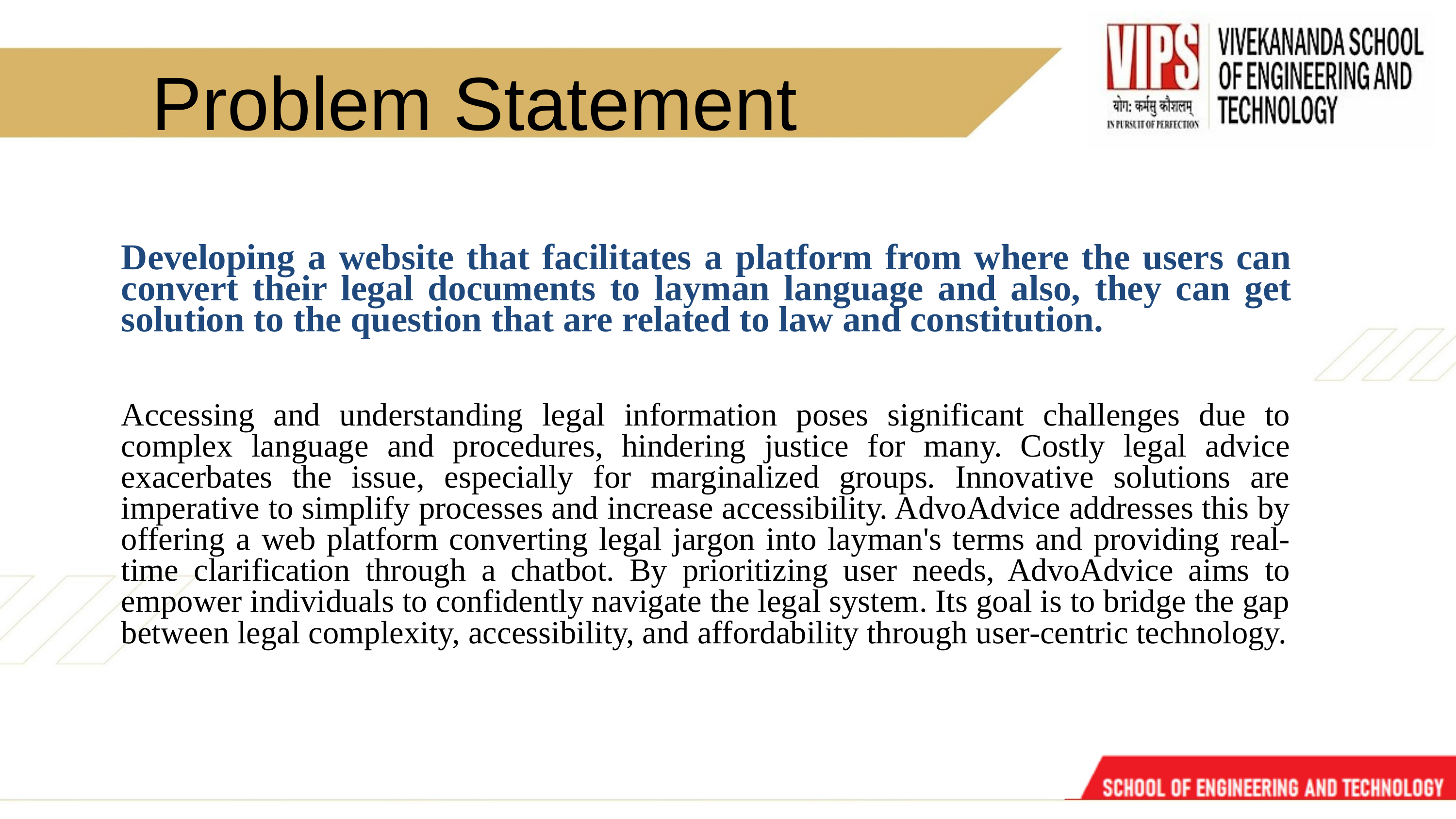

Problem Statement
Developing a website that facilitates a platform from where the users can convert their legal documents to layman language and also, they can get solution to the question that are related to law and constitution.

Accessing and understanding legal information poses significant challenges due to complex language and procedures, hindering justice for many. Costly legal advice exacerbates the issue, especially for marginalized groups. Innovative solutions are imperative to simplify processes and increase accessibility. AdvoAdvice addresses this by offering a web platform converting legal jargon into layman's terms and providing real-time clarification through a chatbot. By prioritizing user needs, AdvoAdvice aims to empower individuals to confidently navigate the legal system. Its goal is to bridge the gap between legal complexity, accessibility, and affordability through user-centric technology.